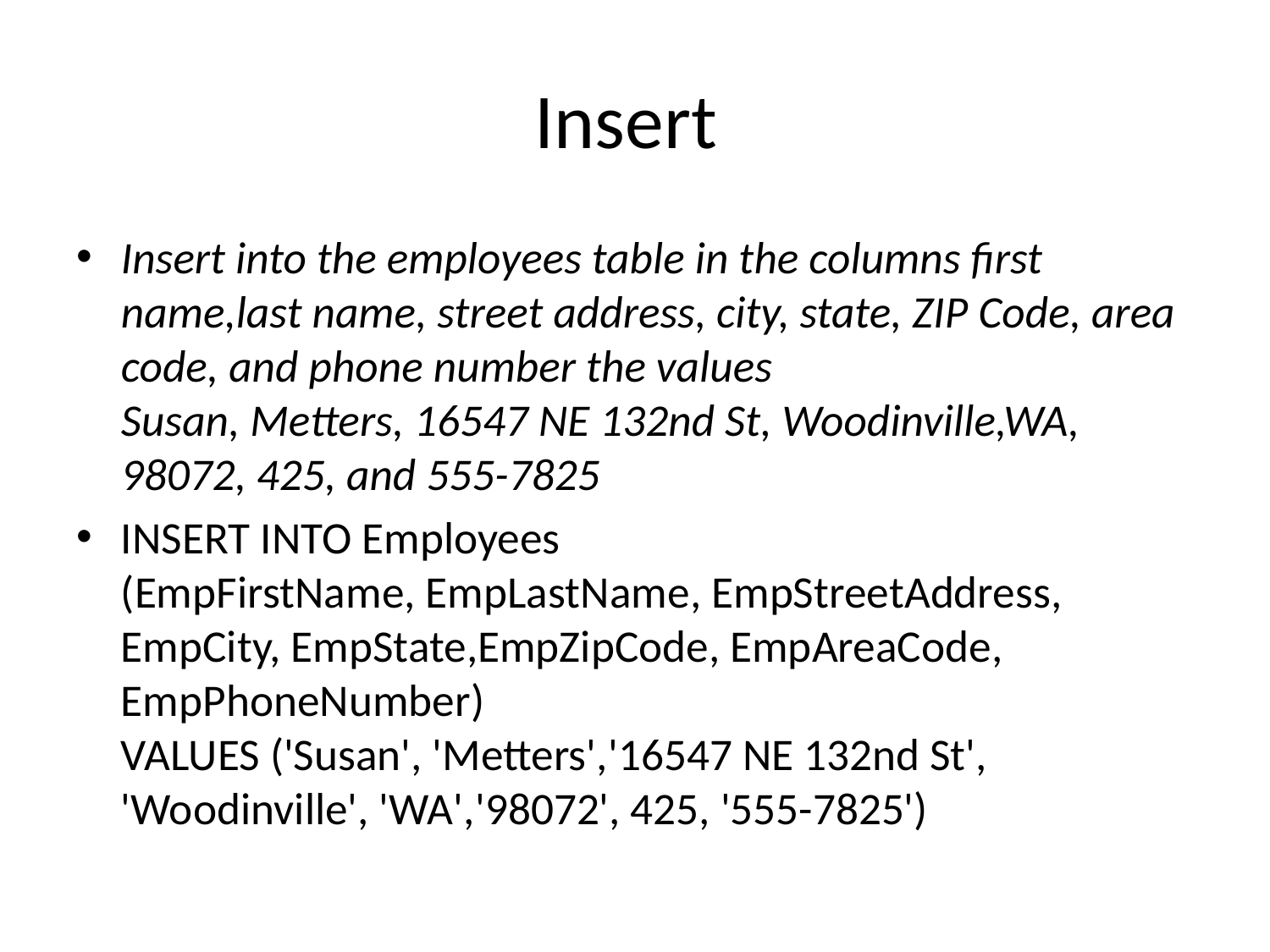

# Insert
Insert into the employees table in the columns first name,last name, street address, city, state, ZIP Code, area code, and phone number the values
Susan, Metters, 16547 NE 132nd St, Woodinville,WA, 98072, 425, and 555-7825
INSERT INTO Employees
(EmpFirstName, EmpLastName, EmpStreetAddress, EmpCity, EmpState,EmpZipCode, EmpAreaCode, EmpPhoneNumber)
VALUES ('Susan', 'Metters','16547 NE 132nd St', 'Woodinville', 'WA','98072', 425, '555-7825')